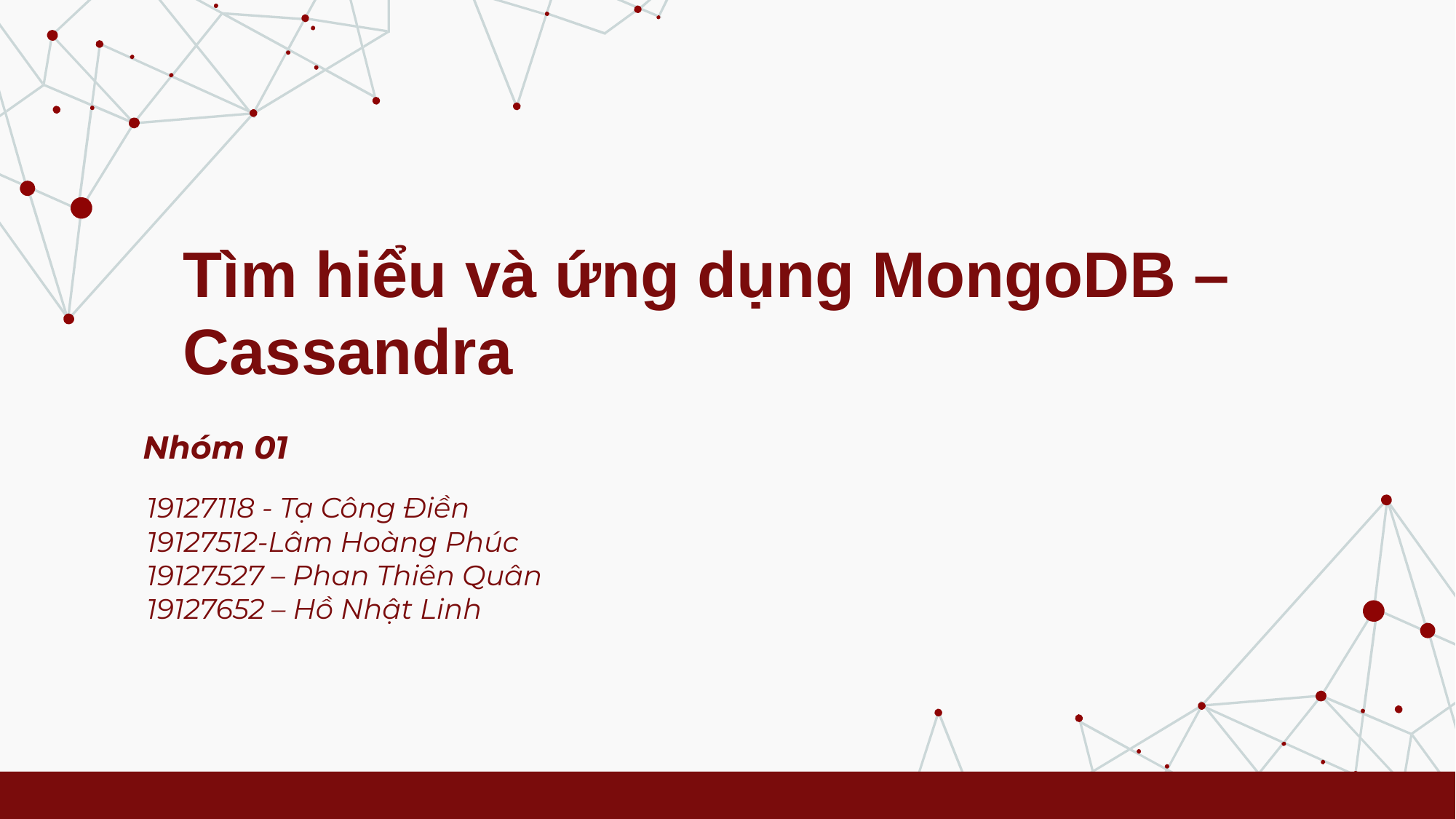

# Tìm hiểu và ứng dụng MongoDB – Cassandra
Nhóm 01
19127118 - Tạ Công Điền
19127512-Lâm Hoàng Phúc
19127527 – Phan Thiên Quân
19127652 – Hồ Nhật Linh